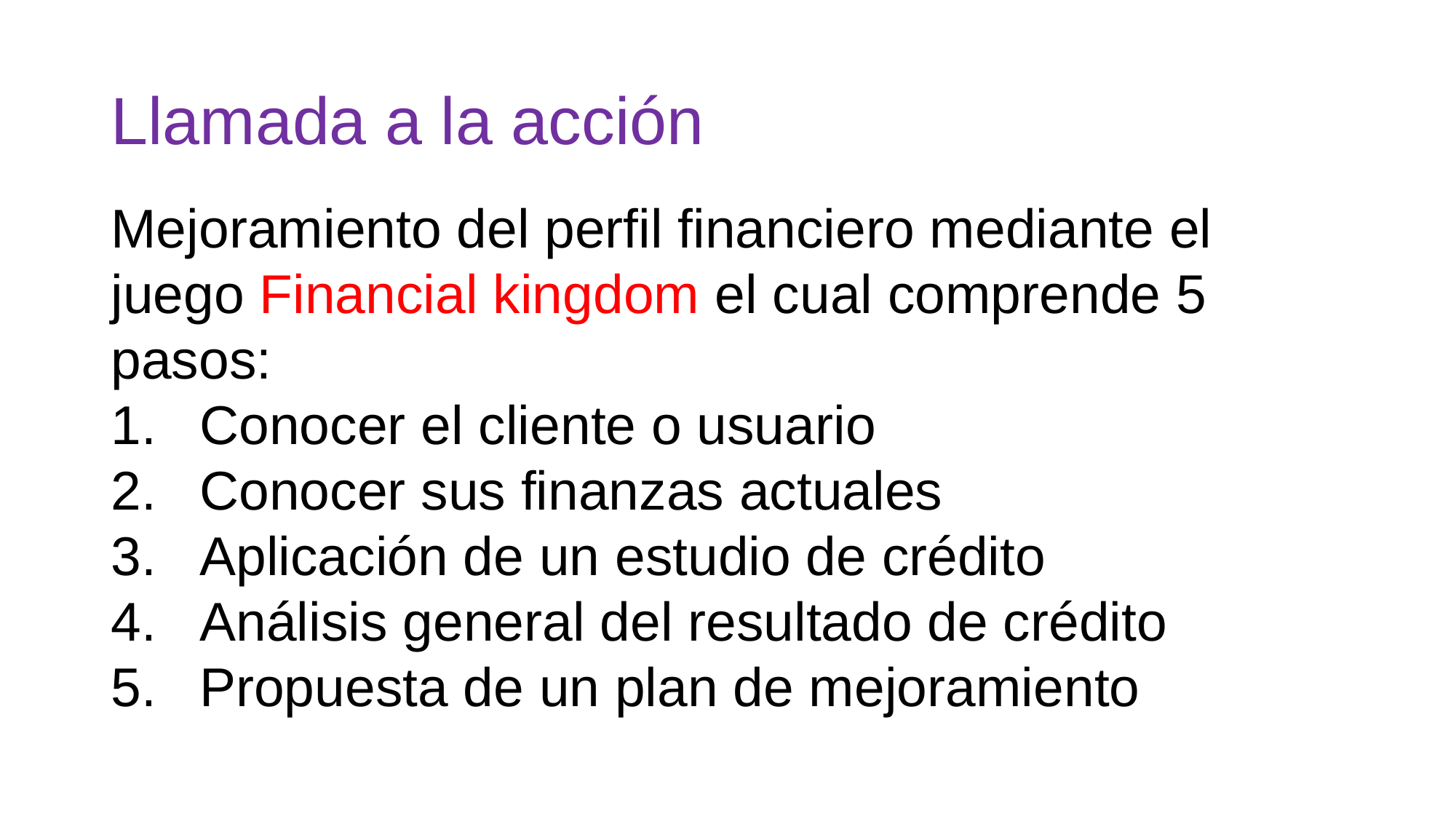

# Llamada a la acción
Mejoramiento del perfil financiero mediante el juego Financial kingdom el cual comprende 5 pasos:
Conocer el cliente o usuario
Conocer sus finanzas actuales
Aplicación de un estudio de crédito
Análisis general del resultado de crédito
Propuesta de un plan de mejoramiento